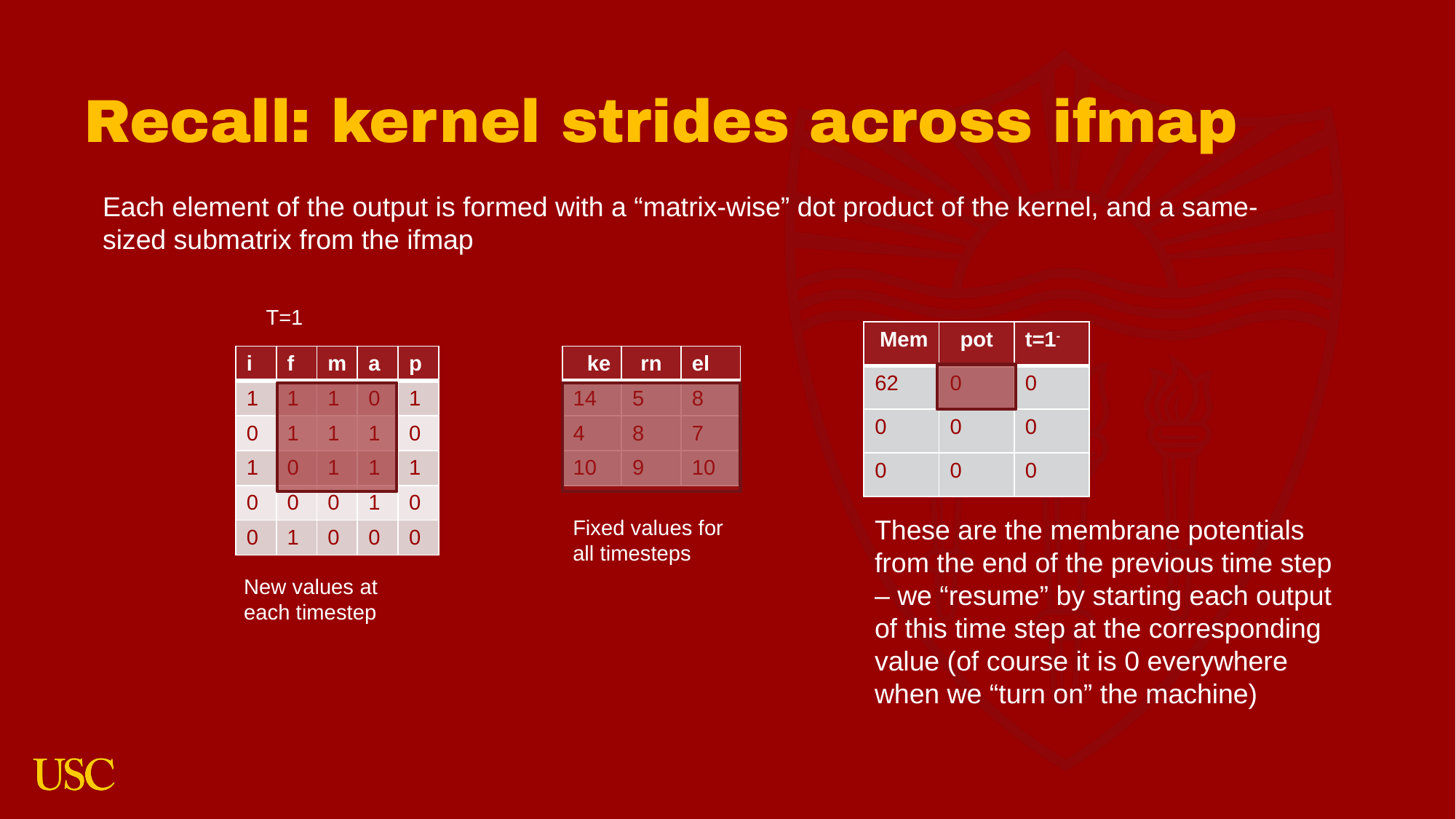

# Recall: kernel strides across ifmap
Each element of the output is formed with a “matrix-wise” dot product of the kernel, and a same-sized submatrix from the ifmap
T=1
| Mem | pot | t=1- |
| --- | --- | --- |
| 62 | 0 | 0 |
| 0 | 0 | 0 |
| 0 | 0 | 0 |
| i | f | m | a | p |
| --- | --- | --- | --- | --- |
| 1 | 1 | 1 | 0 | 1 |
| 0 | 1 | 1 | 1 | 0 |
| 1 | 0 | 1 | 1 | 1 |
| 0 | 0 | 0 | 1 | 0 |
| 0 | 1 | 0 | 0 | 0 |
| ke | rn | el |
| --- | --- | --- |
| 14 | 5 | 8 |
| 4 | 8 | 7 |
| 10 | 9 | 10 |

These are the membrane potentials from the end of the previous time step – we “resume” by starting each output of this time step at the corresponding value (of course it is 0 everywhere when we “turn on” the machine)
Fixed values for all timesteps
New values at each timestep